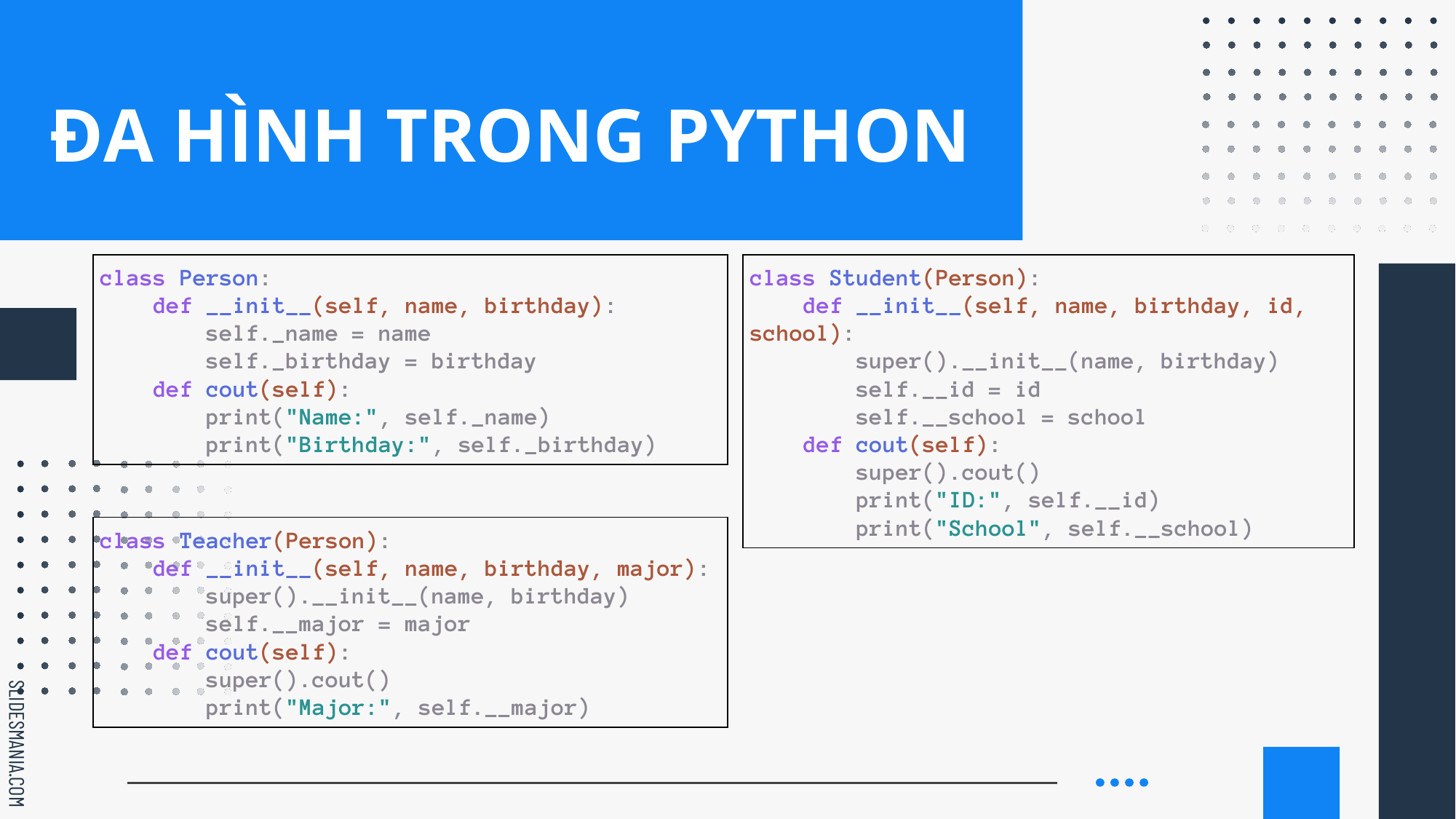

# ĐA HÌNH TRONG PYTHON
| class Person: def \_\_init\_\_(self, name, birthday): self.\_name = name self.\_birthday = birthday def cout(self): print("Name:", self.\_name) print("Birthday:", self.\_birthday) |
| --- |
| class Student(Person): def \_\_init\_\_(self, name, birthday, id, school): super().\_\_init\_\_(name, birthday) self.\_\_id = id self.\_\_school = school def cout(self): super().cout() print("ID:", self.\_\_id) print("School", self.\_\_school) |
| --- |
| class Teacher(Person): def \_\_init\_\_(self, name, birthday, major): super().\_\_init\_\_(name, birthday) self.\_\_major = major def cout(self): super().cout() print("Major:", self.\_\_major) |
| --- |